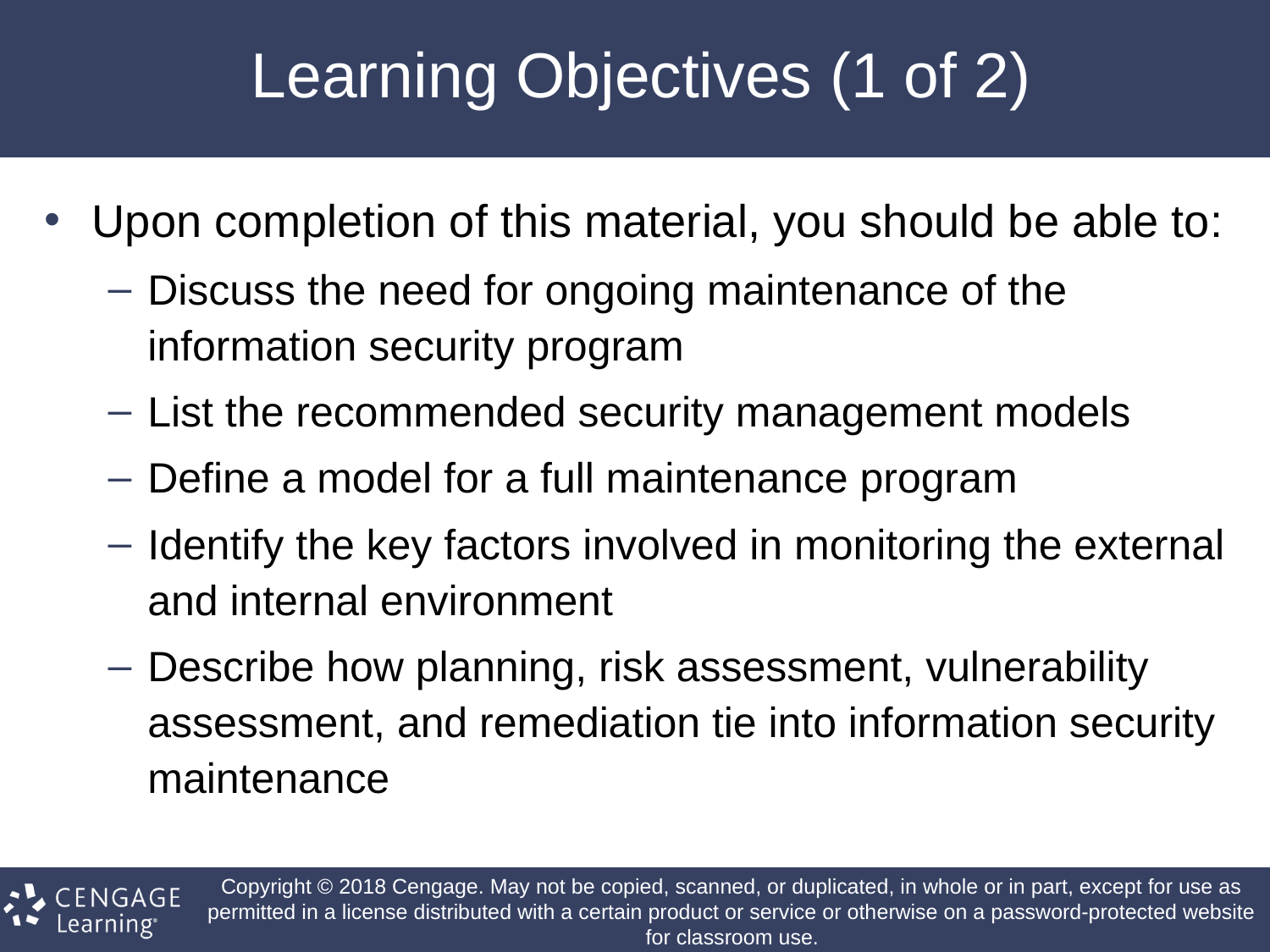

# Learning Objectives (1 of 2)
Upon completion of this material, you should be able to:
Discuss the need for ongoing maintenance of the information security program
List the recommended security management models
Define a model for a full maintenance program
Identify the key factors involved in monitoring the external and internal environment
Describe how planning, risk assessment, vulnerability assessment, and remediation tie into information security maintenance